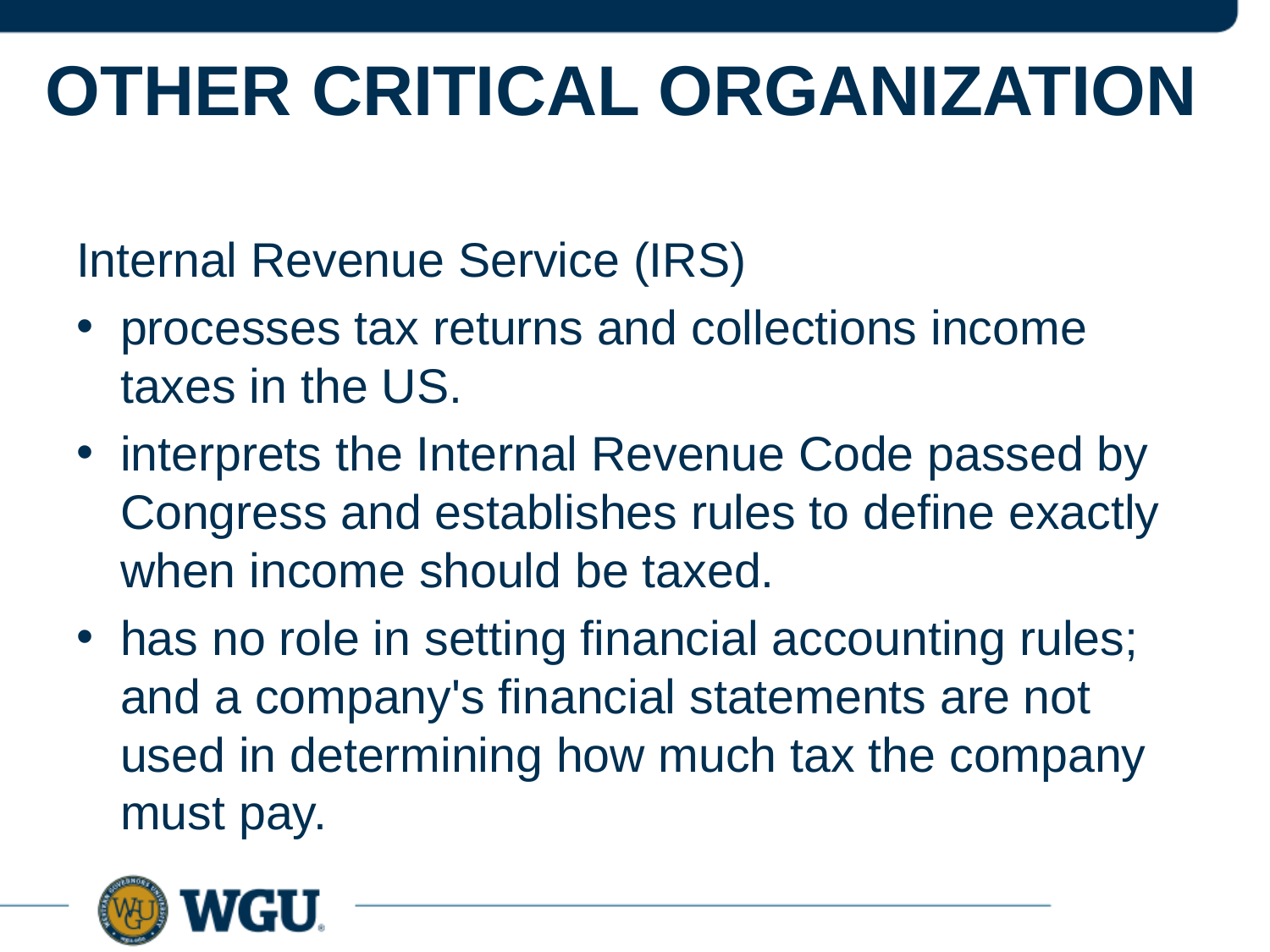

# Other critical organization
Internal Revenue Service (IRS)
processes tax returns and collections income taxes in the US.
interprets the Internal Revenue Code passed by Congress and establishes rules to define exactly when income should be taxed.
has no role in setting financial accounting rules; and a company's financial statements are not used in determining how much tax the company must pay.